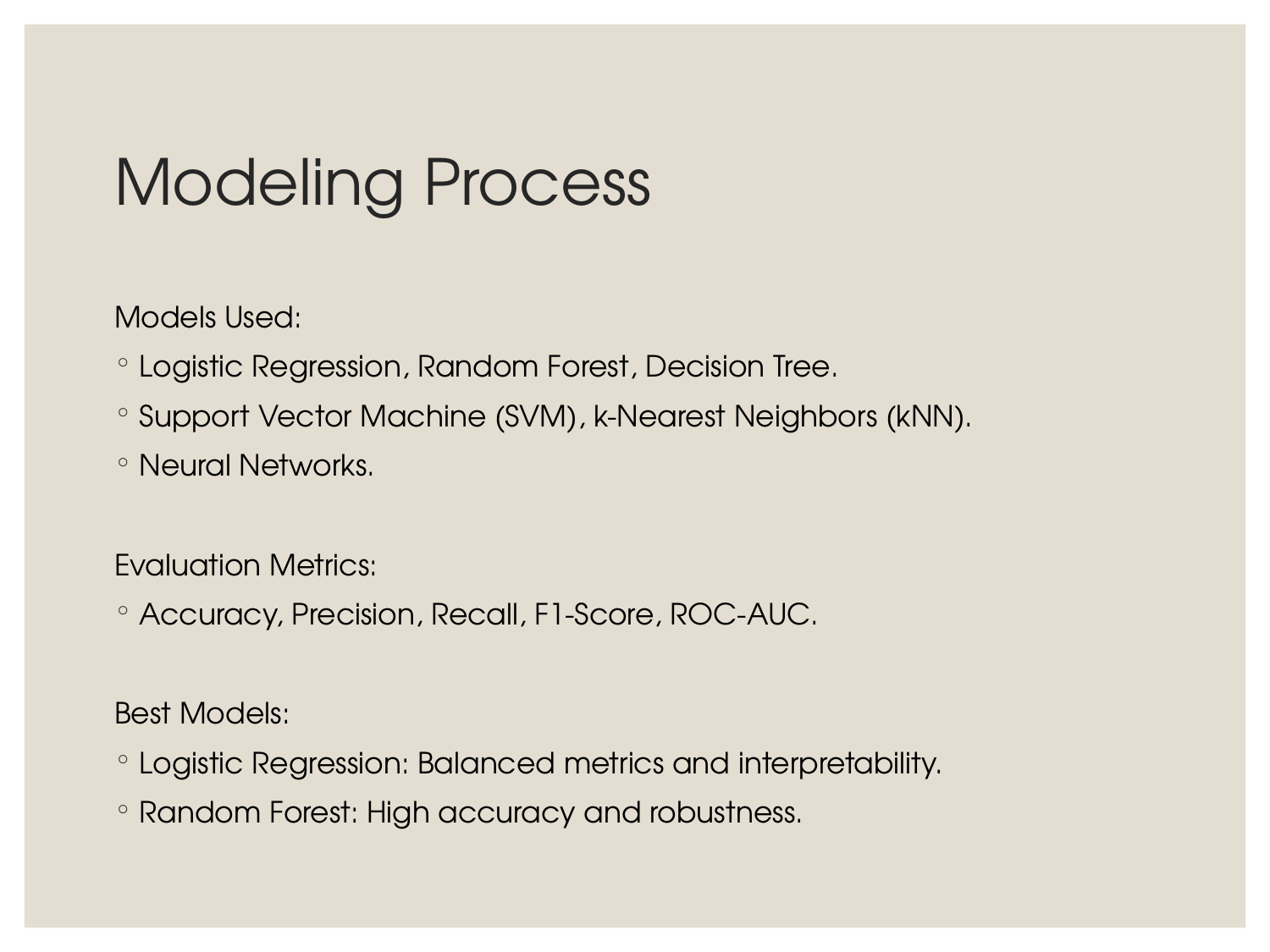

# Modeling Process
Models Used:
Logistic Regression, Random Forest, Decision Tree.
Support Vector Machine (SVM), k-Nearest Neighbors (kNN).
Neural Networks.

Evaluation Metrics:
Accuracy, Precision, Recall, F1-Score, ROC-AUC.

Best Models:
Logistic Regression: Balanced metrics and interpretability.
Random Forest: High accuracy and robustness.